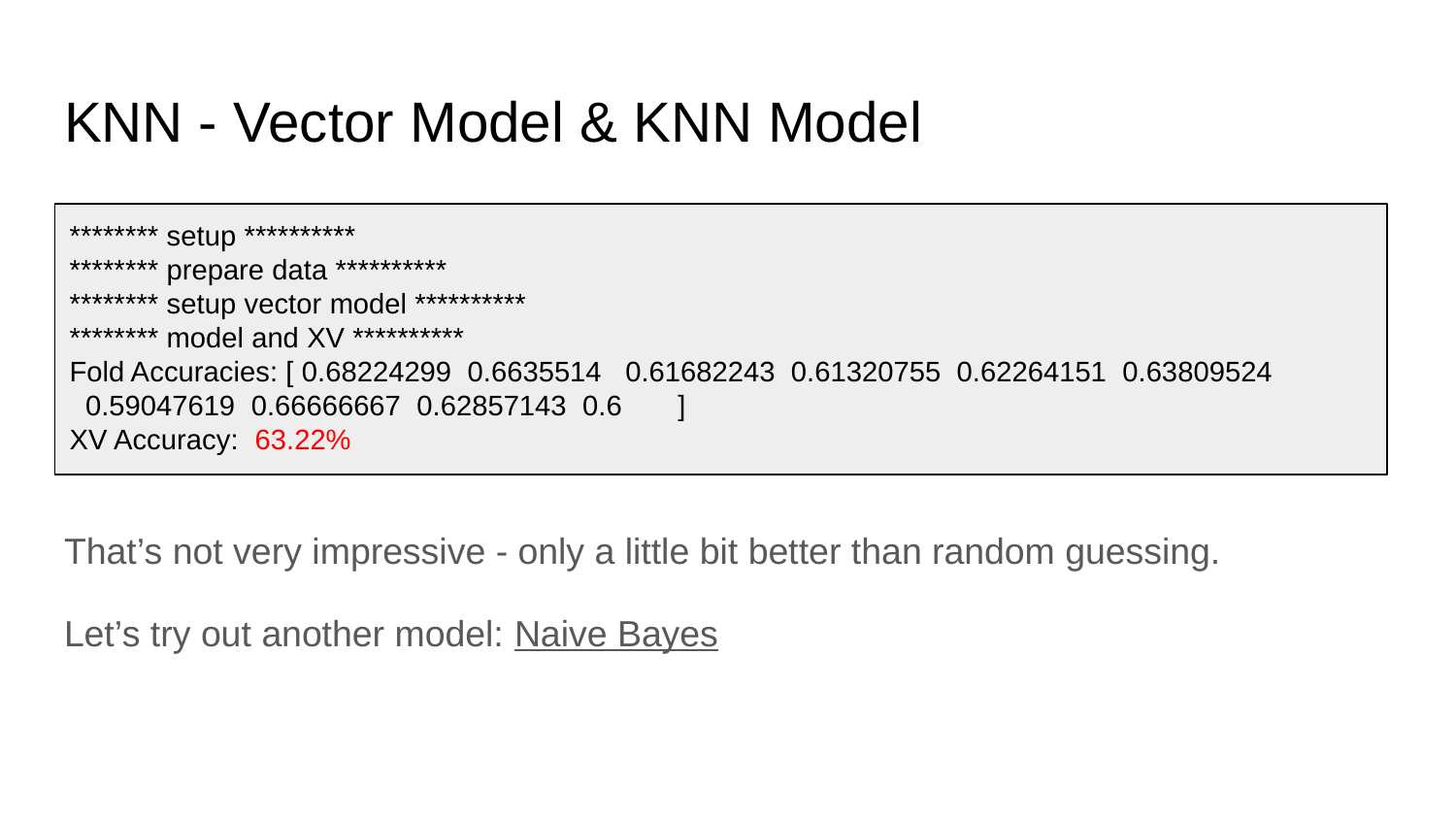

# KNN - Vector Model & KNN Model
******** setup **********
******** prepare data **********
******** setup vector model **********
******** model and XV **********
Fold Accuracies: [ 0.68224299  0.6635514   0.61682243  0.61320755  0.62264151  0.63809524
  0.59047619  0.66666667  0.62857143  0.6       ]
XV Accuracy:  63.22%

That’s not very impressive - only a little bit better than random guessing.
Let’s try out another model: Naive Bayes